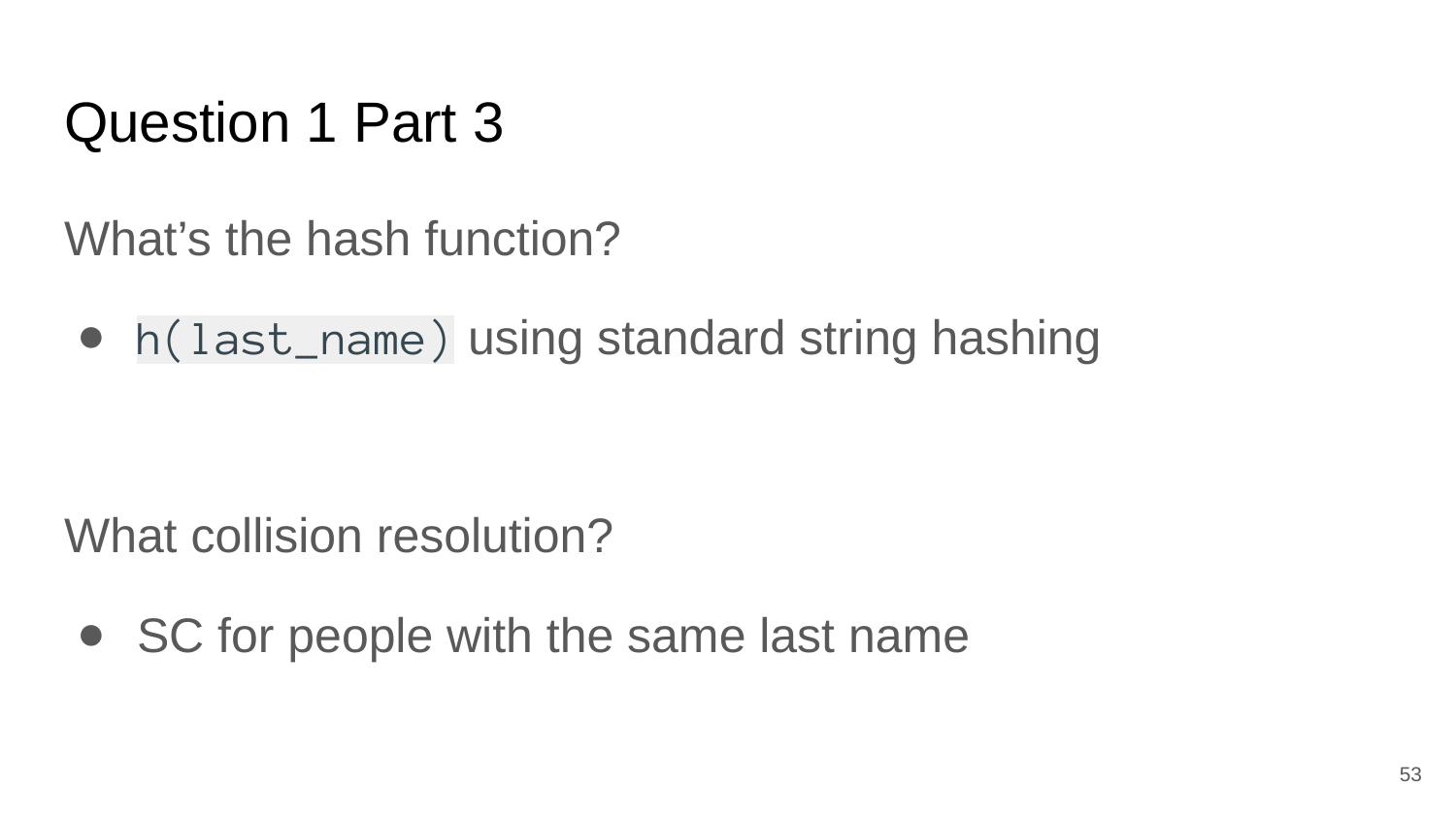

# Question 1 Part 3
What’s the hash function?
h(last_name) using standard string hashing

What collision resolution?
SC for people with the same last name

53